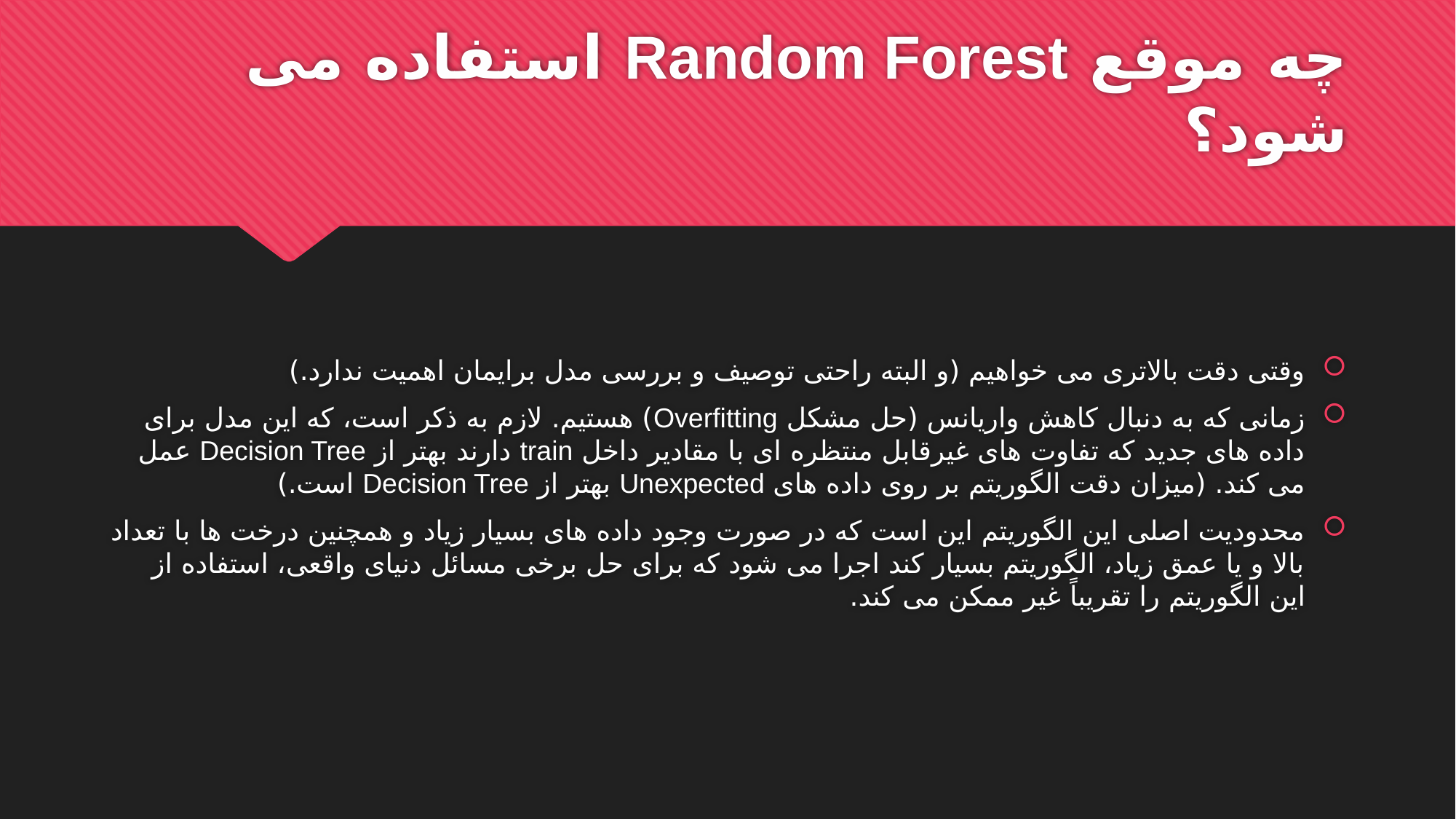

# چه موقع Random Forest استفاده می شود؟
وقتی دقت بالاتری می خواهیم (و البته راحتی توصیف و بررسی مدل برایمان اهمیت ندارد.)
زمانی که به دنبال کاهش واریانس (حل مشکل Overfitting) هستیم. لازم به ذکر است، که این مدل برای داده های جدید که تفاوت های غیرقابل منتظره ای با مقادیر داخل train دارند بهتر از Decision Tree عمل می کند. (میزان دقت الگوریتم بر روی داده های Unexpected بهتر از Decision Tree است.)
محدودیت اصلی این الگوریتم این است که در صورت وجود داده های بسیار زیاد و همچنین درخت ها با تعداد بالا و یا عمق زیاد، الگوریتم بسیار کند اجرا می شود که برای حل برخی مسائل دنیای واقعی، استفاده از این الگوریتم را تقریباً غیر ممکن می کند.